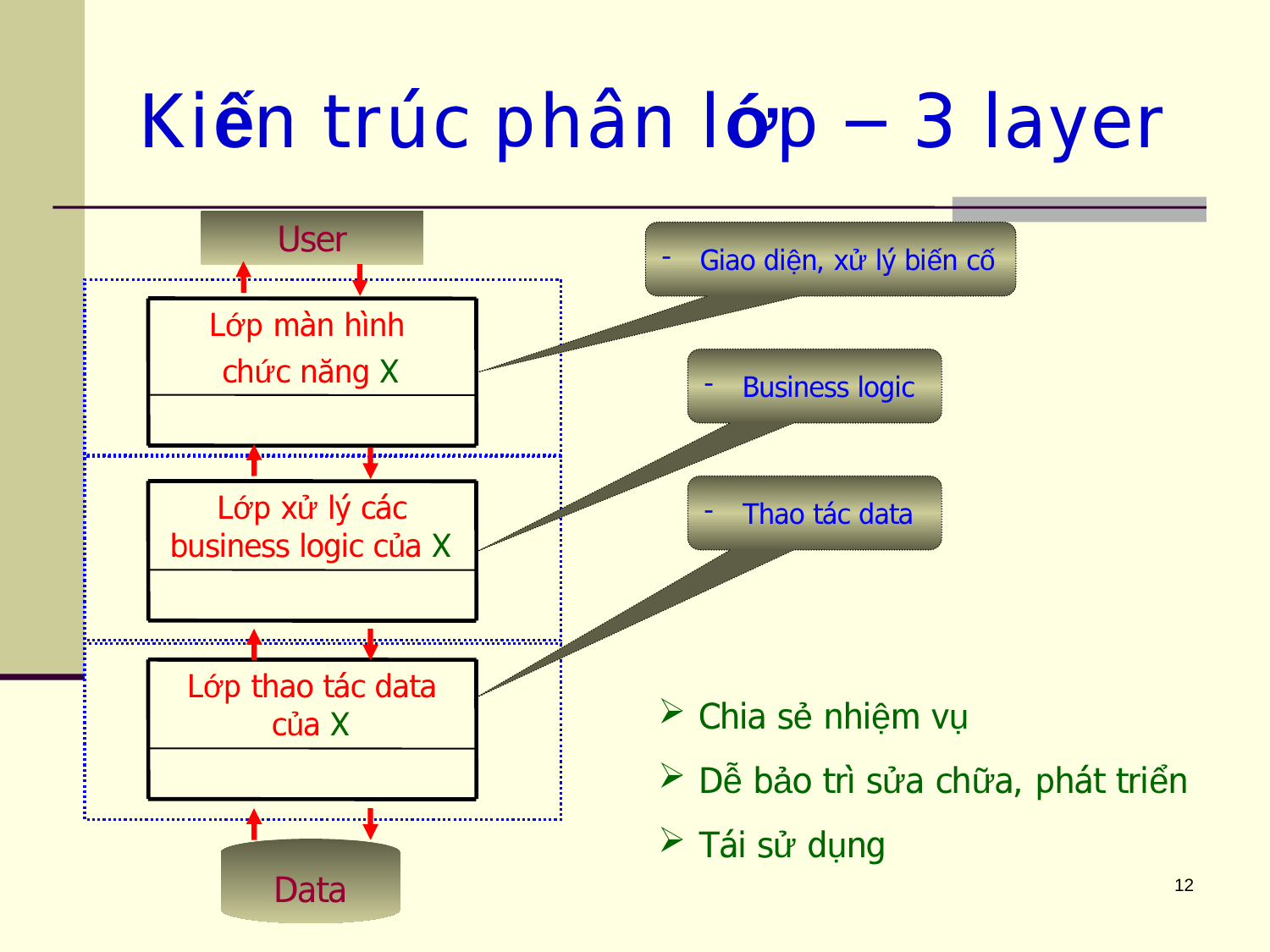

# Kiến trúc phân lớp – 3 layer
User
 Giao diện, xử lý biến cố

Lớp màn hình
chức năng X

 Business logic

 Thao tác data
Lớp xử lý các business logic của X

Lớp thao tác data của X

 Chia sẻ nhiệm vụ
 Dễ bảo trì sửa chữa, phát triển
 Tái sử dụng

Data
12